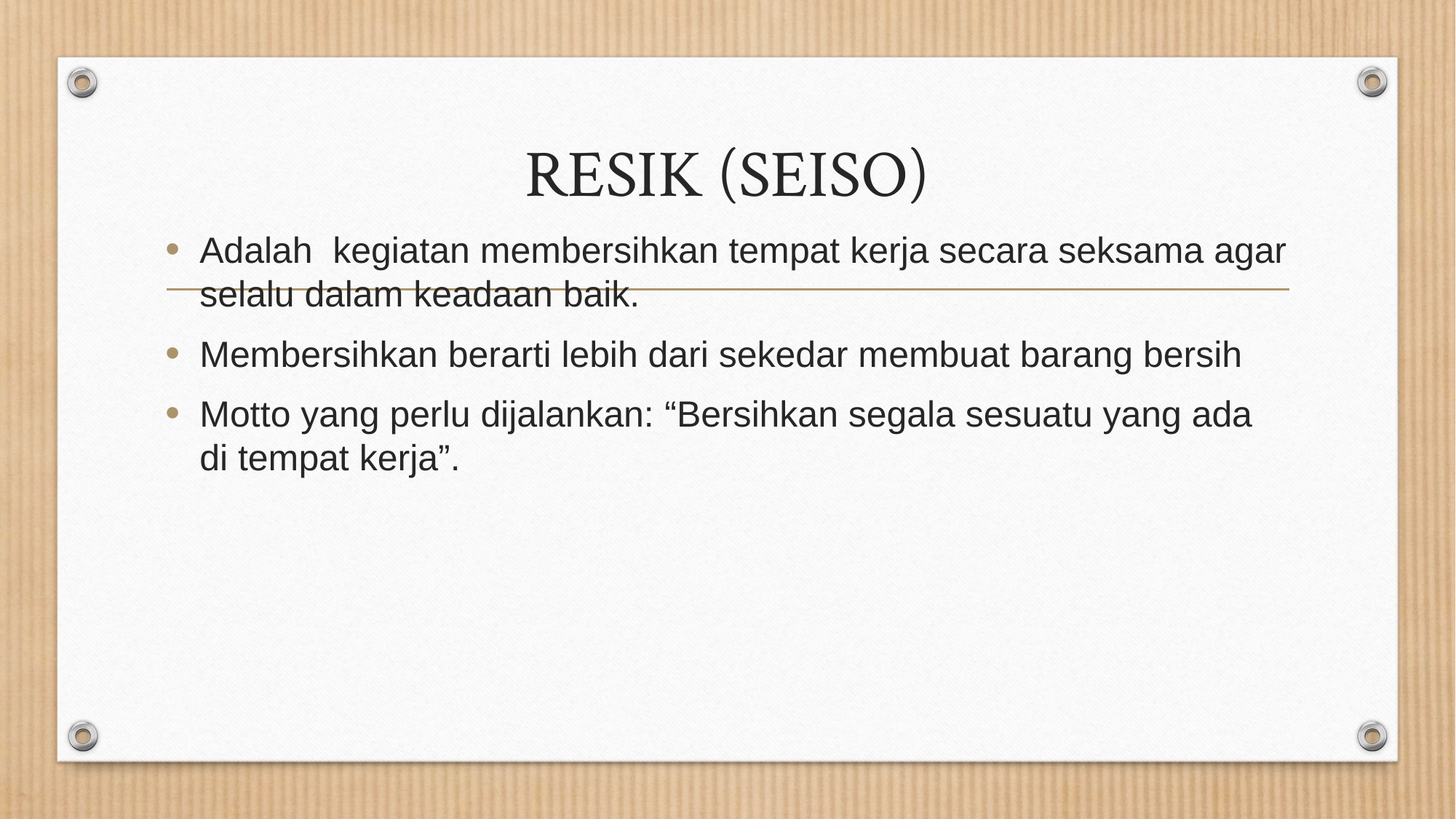

# RESIK (SEISO)
Adalah  kegiatan membersihkan tempat kerja secara seksama agar selalu dalam keadaan baik.
Membersihkan berarti lebih dari sekedar membuat barang bersih
Motto yang perlu dijalankan: “Bersihkan segala sesuatu yang ada di tempat kerja”.